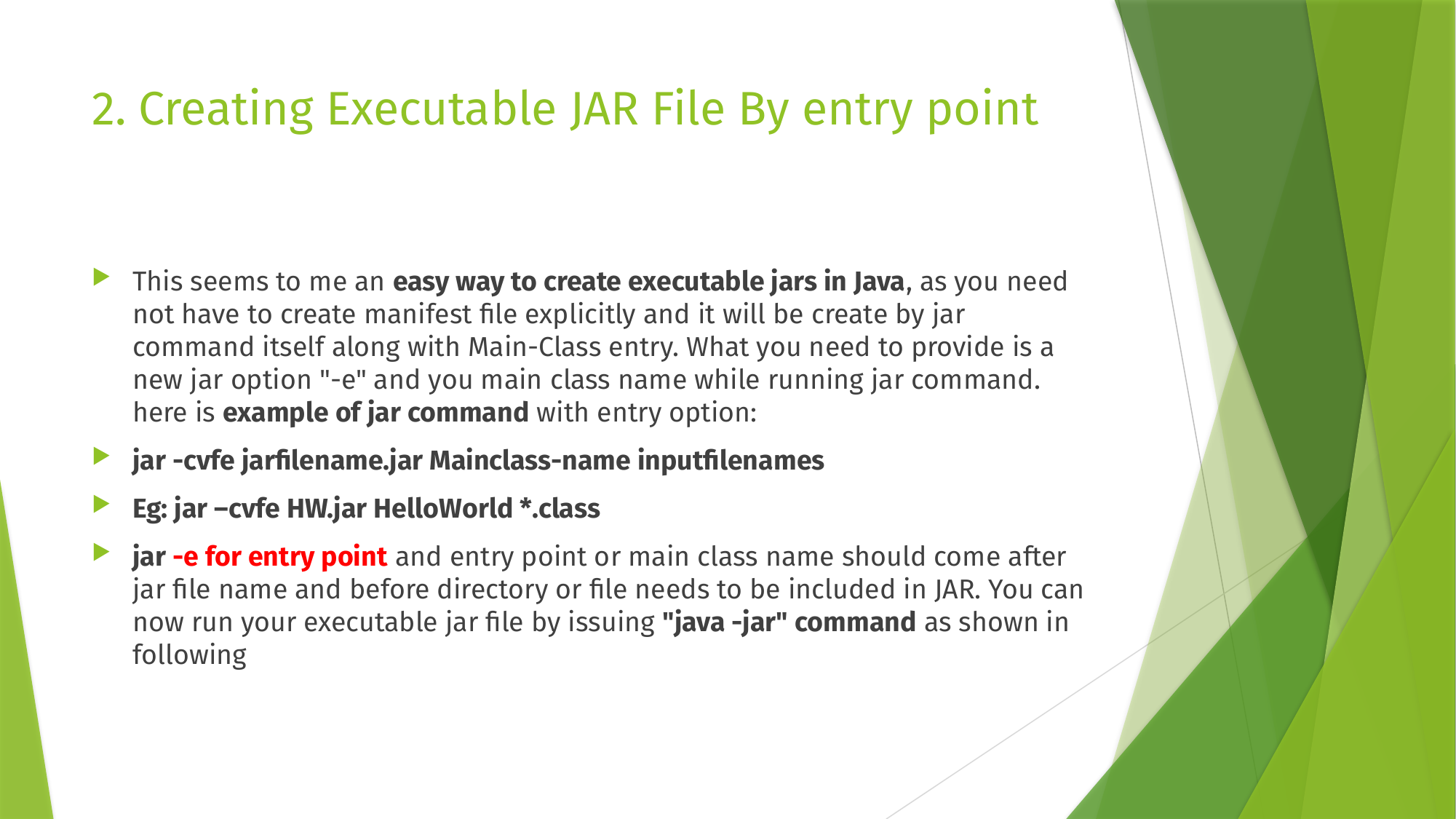

# 2. Creating Executable JAR File By entry point
This seems to me an easy way to create executable jars in Java, as you need not have to create manifest file explicitly and it will be create by jar command itself along with Main-Class entry. What you need to provide is a new jar option "-e" and you main class name while running jar command. here is example of jar command with entry option:
jar -cvfe jarfilename.jar Mainclass-name inputfilenames
Eg: jar –cvfe HW.jar HelloWorld *.class
jar -e for entry point and entry point or main class name should come after jar file name and before directory or file needs to be included in JAR. You can now run your executable jar file by issuing "java -jar" command as shown in following